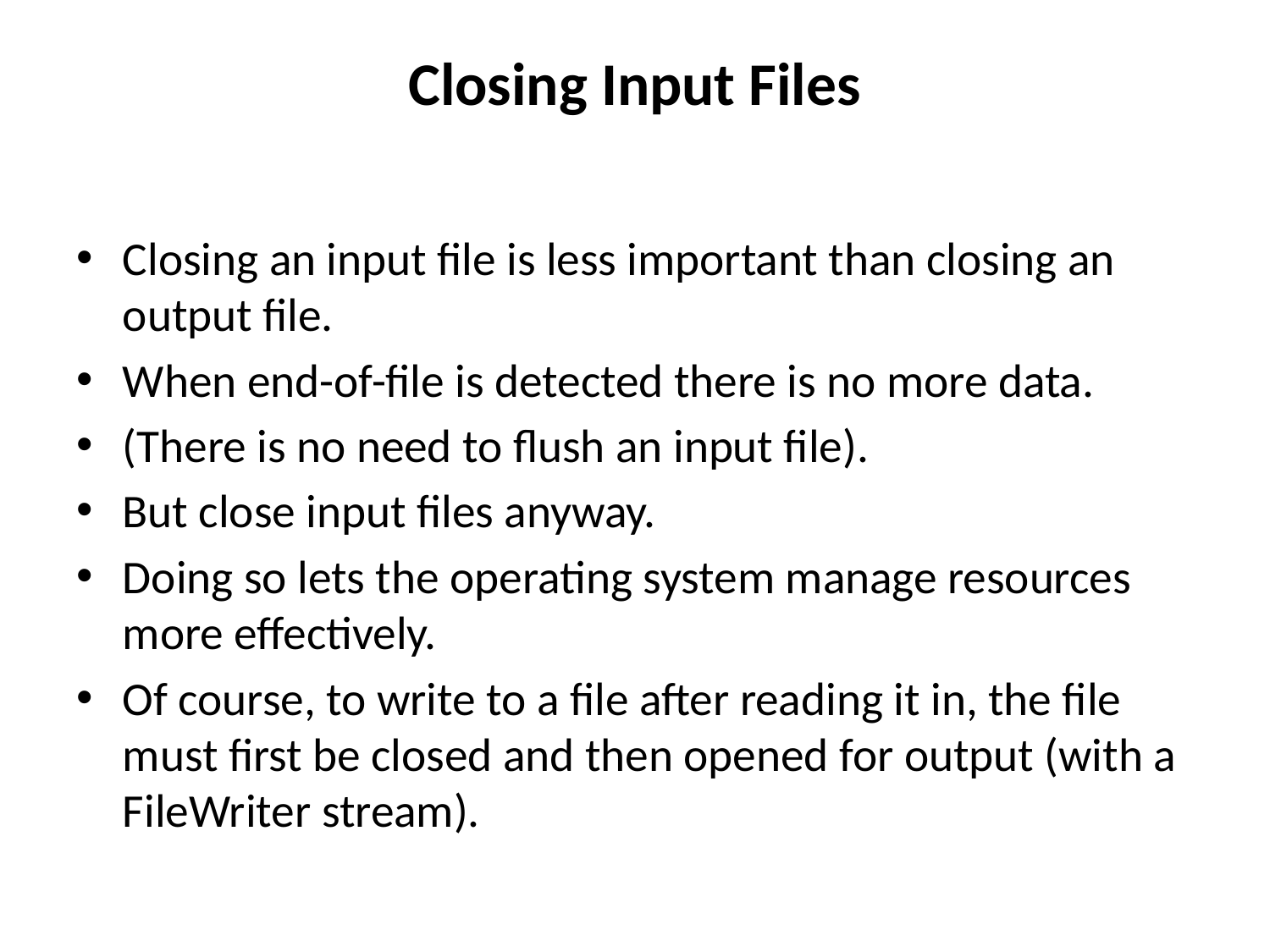

# Closing Input Files
Closing an input file is less important than closing an output file.
When end-of-file is detected there is no more data.
(There is no need to flush an input file).
But close input files anyway.
Doing so lets the operating system manage resources more effectively.
Of course, to write to a file after reading it in, the file must first be closed and then opened for output (with a FileWriter stream).